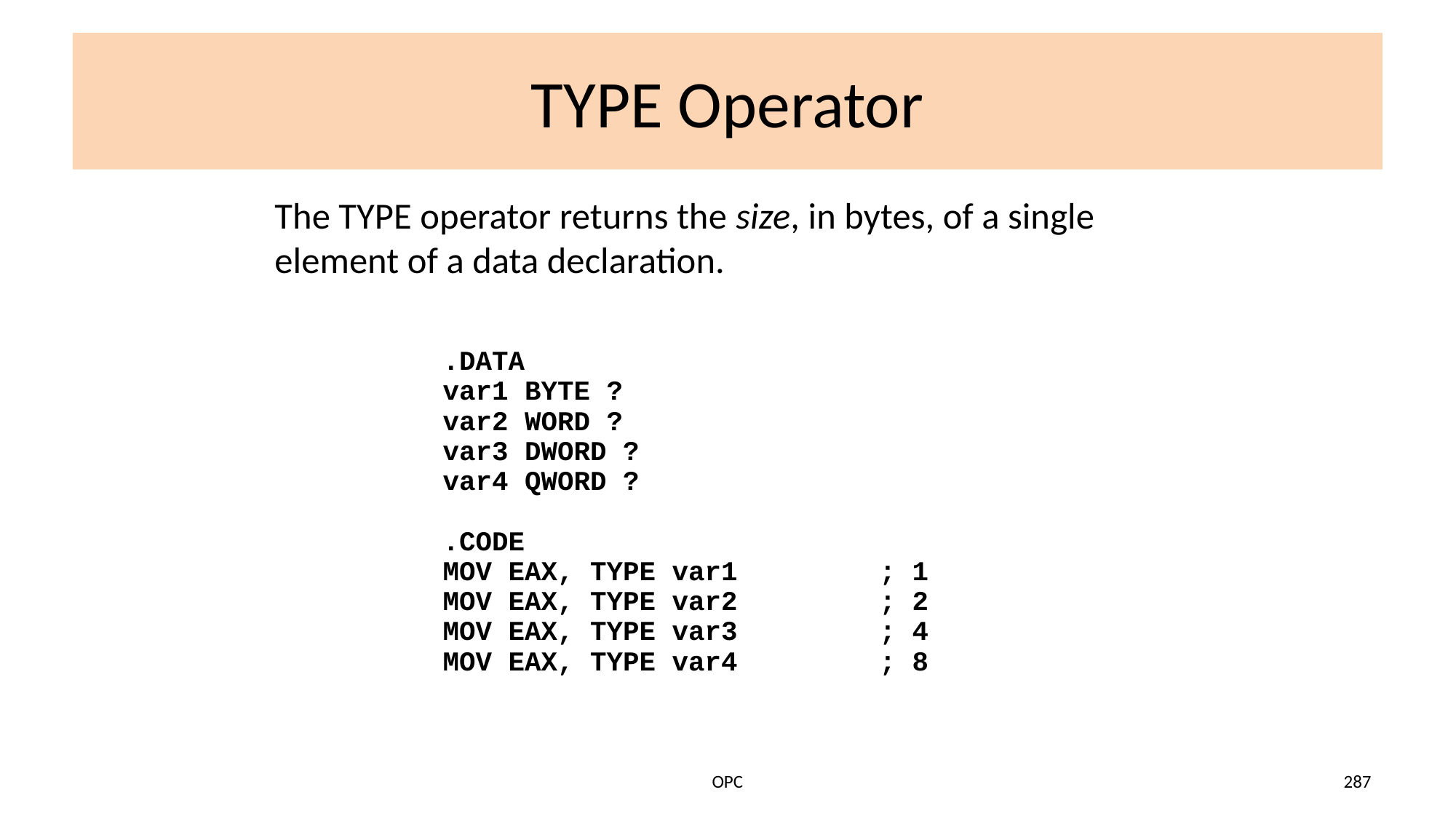

# TYPE Operator
The TYPE operator returns the size, in bytes, of a single element of a data declaration.
.DATA
var1 BYTE ?
var2 WORD ?
var3 DWORD ?
var4 QWORD ?

.CODE
MOV EAX, TYPE var1	; 1
MOV EAX, TYPE var2	; 2
MOV EAX, TYPE var3	; 4
MOV EAX, TYPE var4	; 8
OPC
287